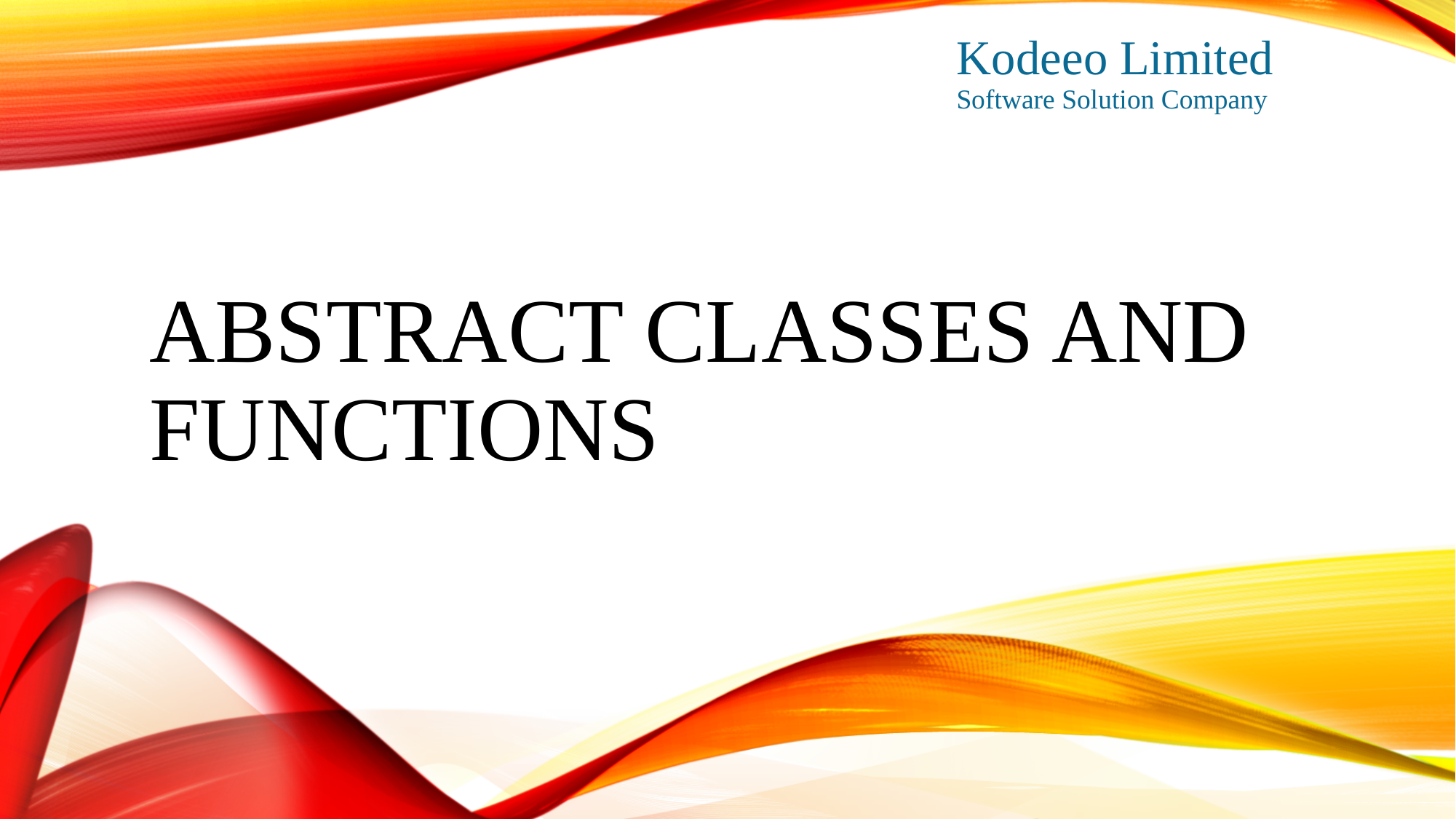

Kodeeo Limited
Software Solution Company
# Abstract Classes and Functions